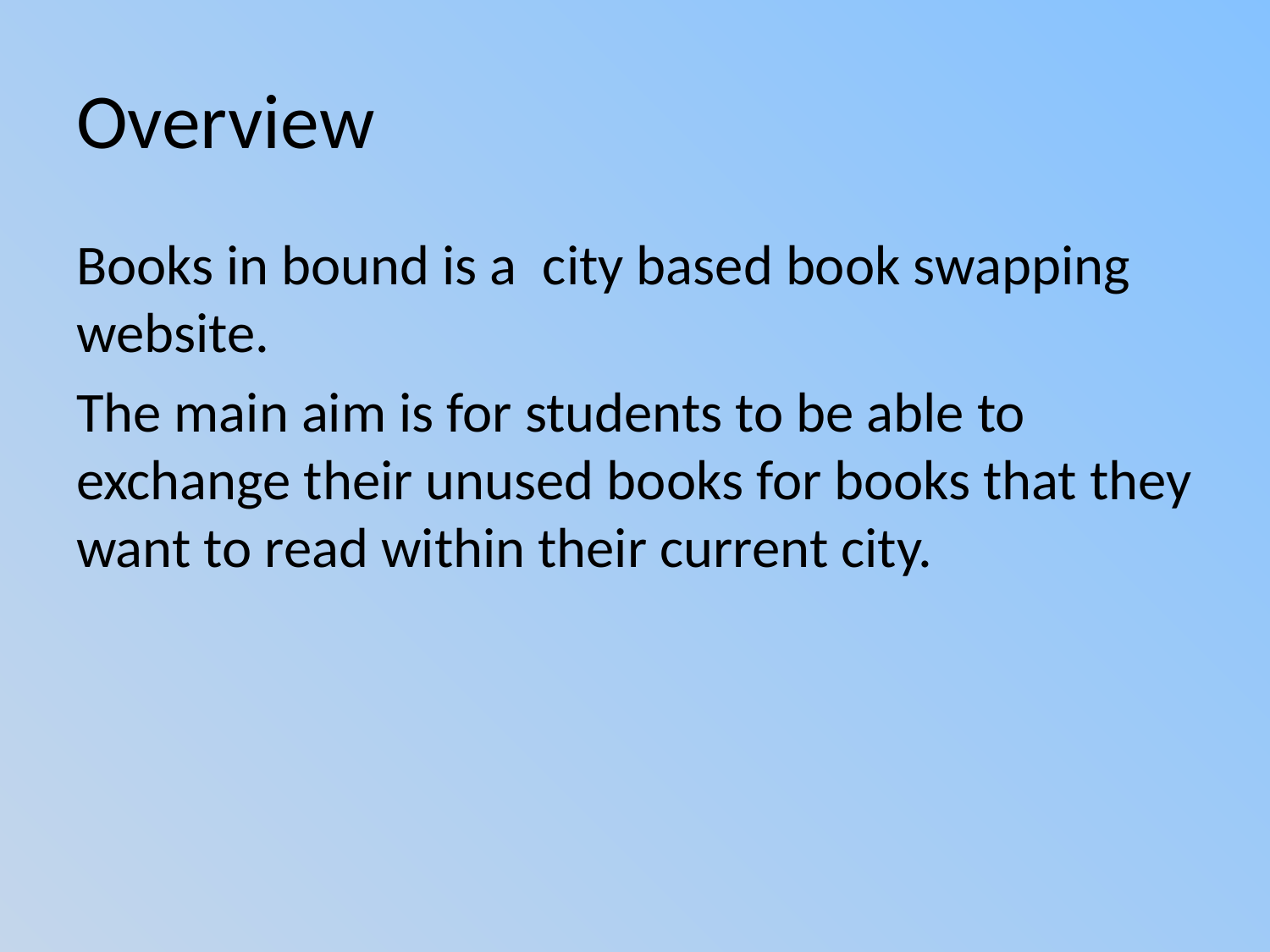

# Overview
Books in bound is a  city based book swapping website.
The main aim is for students to be able to exchange their unused books for books that they want to read within their current city.